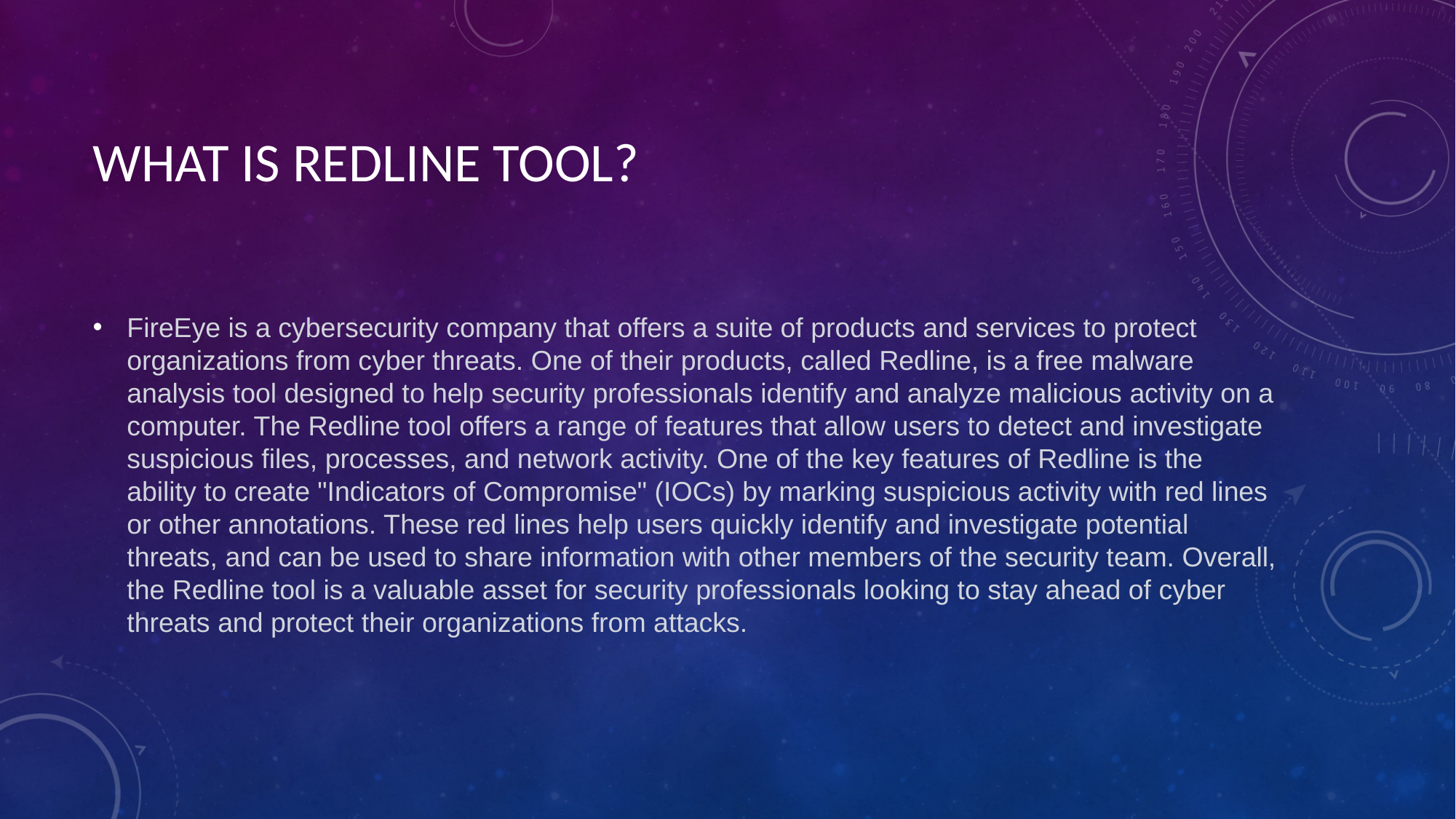

# What is redline tool?
FireEye is a cybersecurity company that offers a suite of products and services to protect organizations from cyber threats. One of their products, called Redline, is a free malware analysis tool designed to help security professionals identify and analyze malicious activity on a computer. The Redline tool offers a range of features that allow users to detect and investigate suspicious files, processes, and network activity. One of the key features of Redline is the ability to create "Indicators of Compromise" (IOCs) by marking suspicious activity with red lines or other annotations. These red lines help users quickly identify and investigate potential threats, and can be used to share information with other members of the security team. Overall, the Redline tool is a valuable asset for security professionals looking to stay ahead of cyber threats and protect their organizations from attacks.